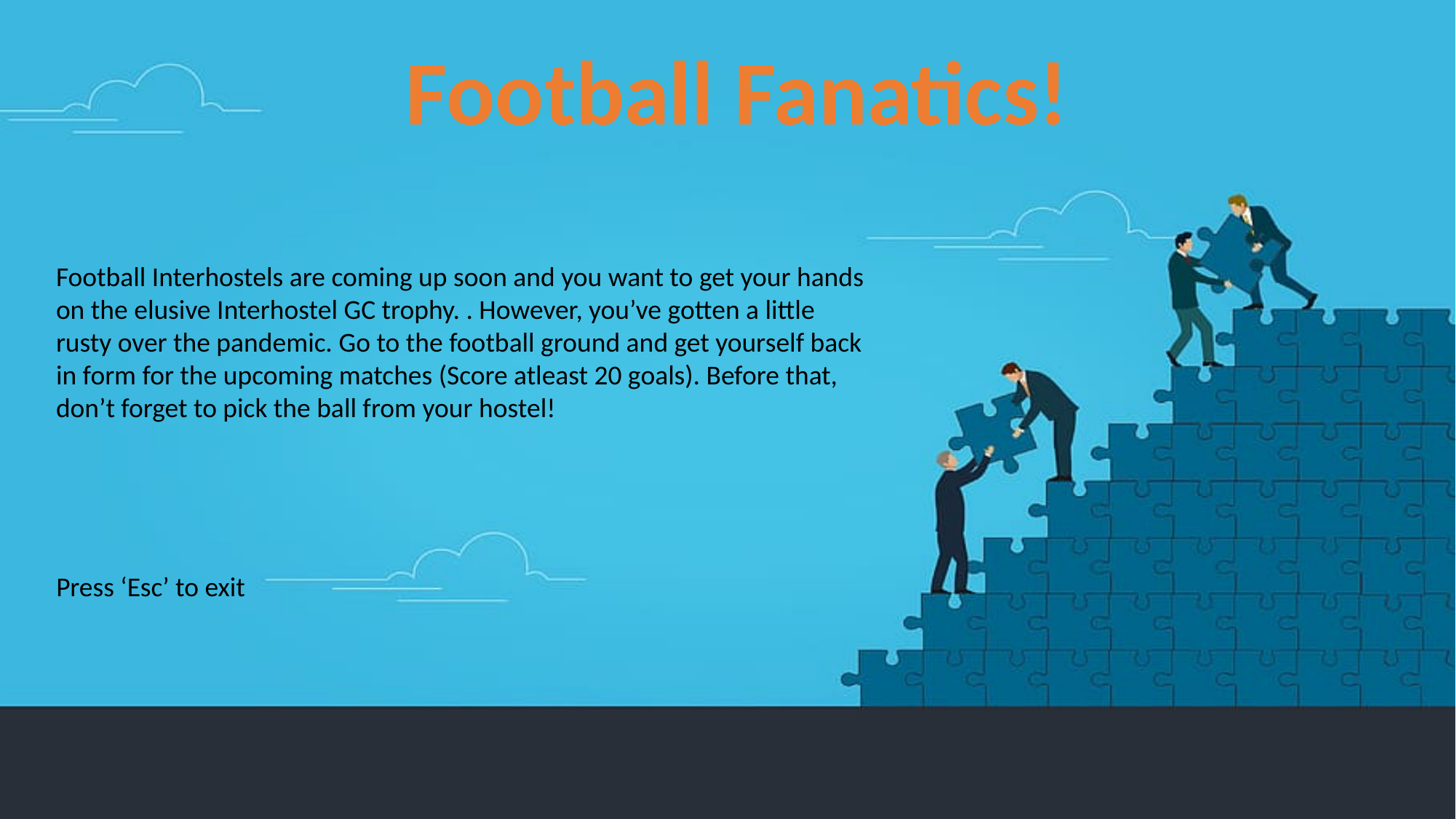

#
Football Fanatics!
Football Interhostels are coming up soon and you want to get your hands on the elusive Interhostel GC trophy. . However, you’ve gotten a little rusty over the pandemic. Go to the football ground and get yourself back in form for the upcoming matches (Score atleast 20 goals). Before that, don’t forget to pick the ball from your hostel!
Press ‘Esc’ to exit